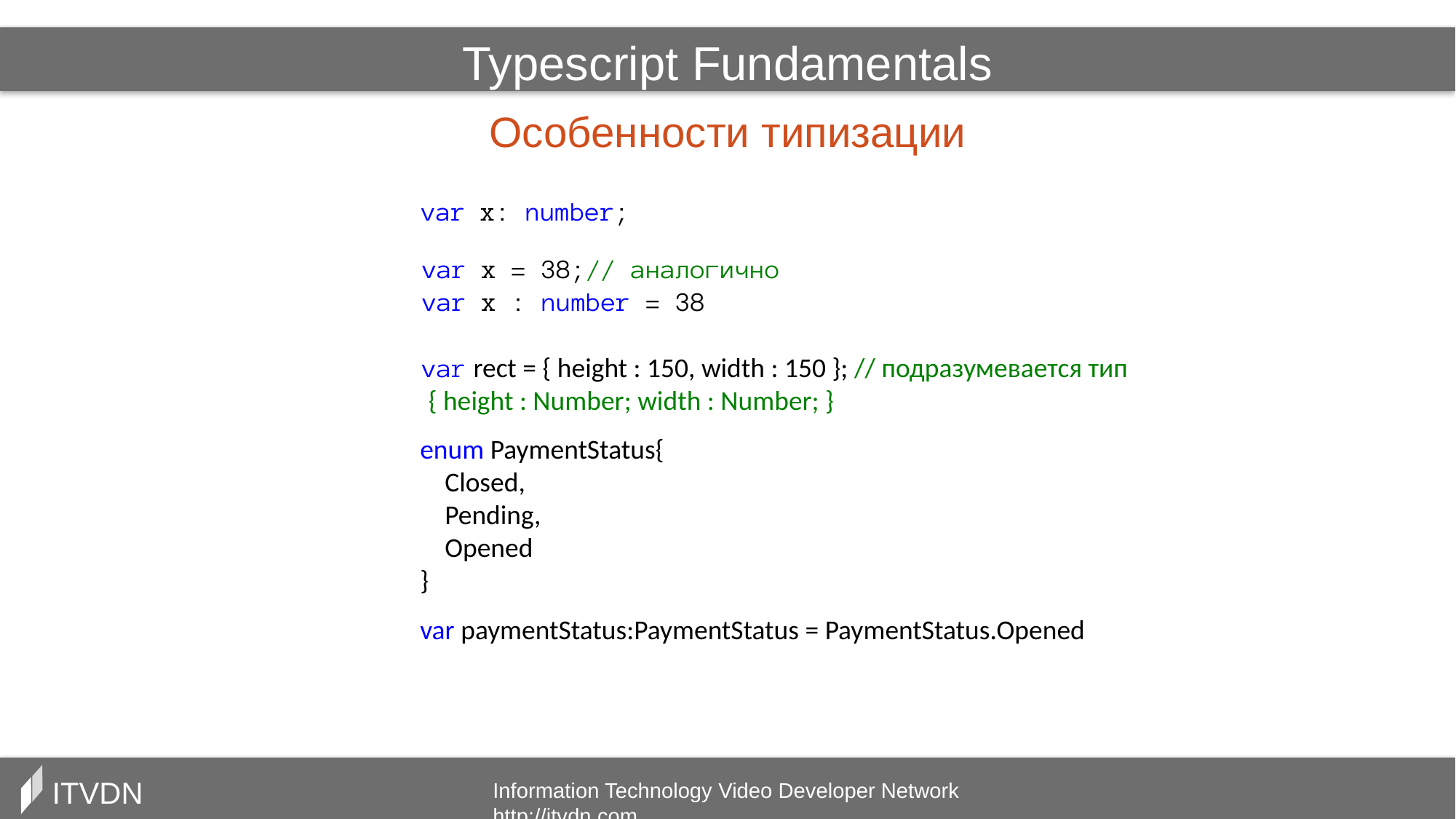

Typescript Fundamentals
Особенности типизации
var x: number;
var x = 38;// аналогично
var x : number = 38
var rect = { height : 150, width : 150 }; // подразумевается тип   { height : Number; width : Number; }
enum PaymentStatus{
    Closed,
    Pending,
    Opened
}
var paymentStatus:PaymentStatus = PaymentStatus.Opened

ITVDN
Information Technology Video Developer Network                                                       http://itvdn.com